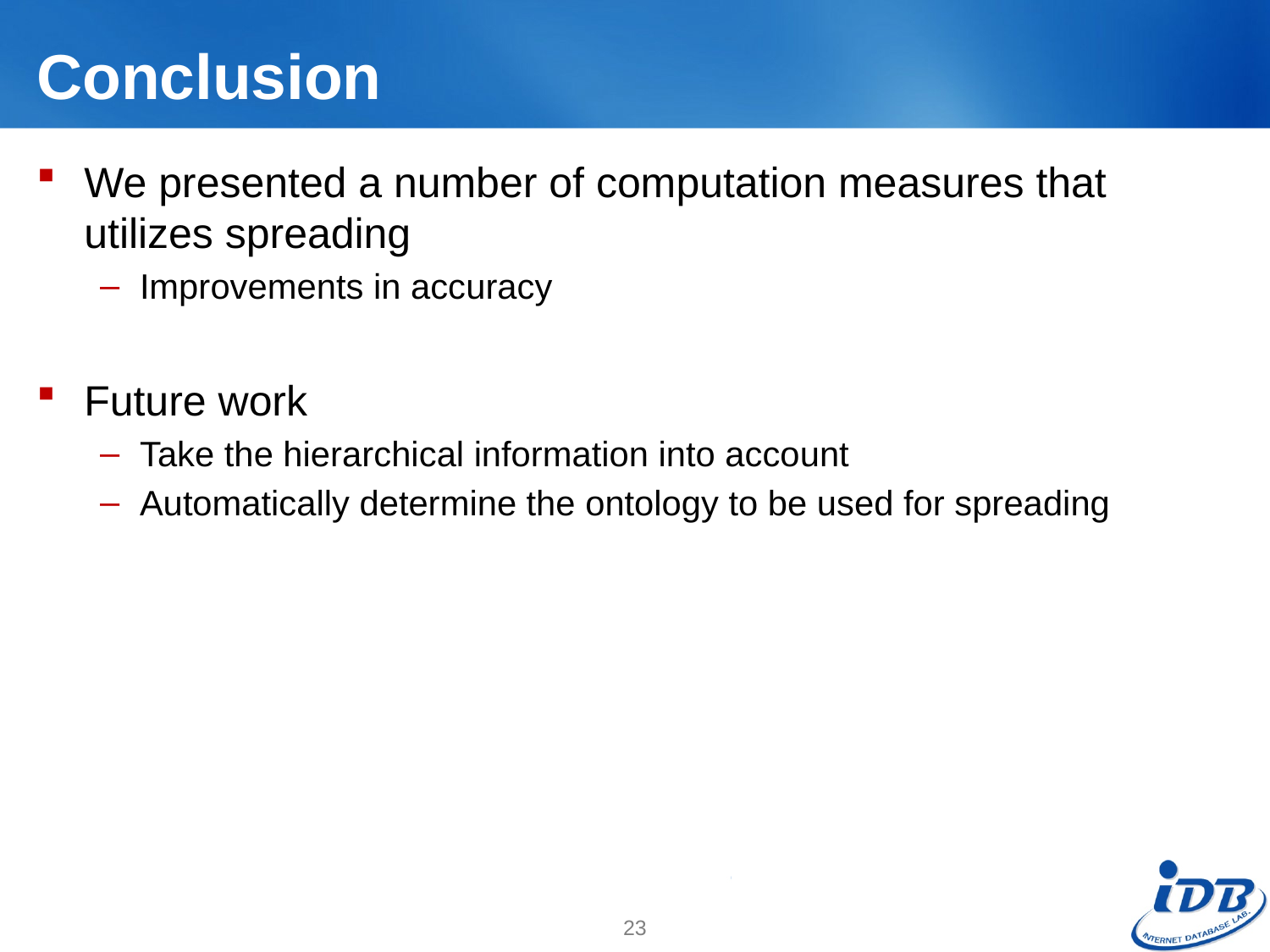

# Conclusion
We presented a number of computation measures that utilizes spreading
Improvements in accuracy

Future work
Take the hierarchical information into account
Automatically determine the ontology to be used for spreading
23